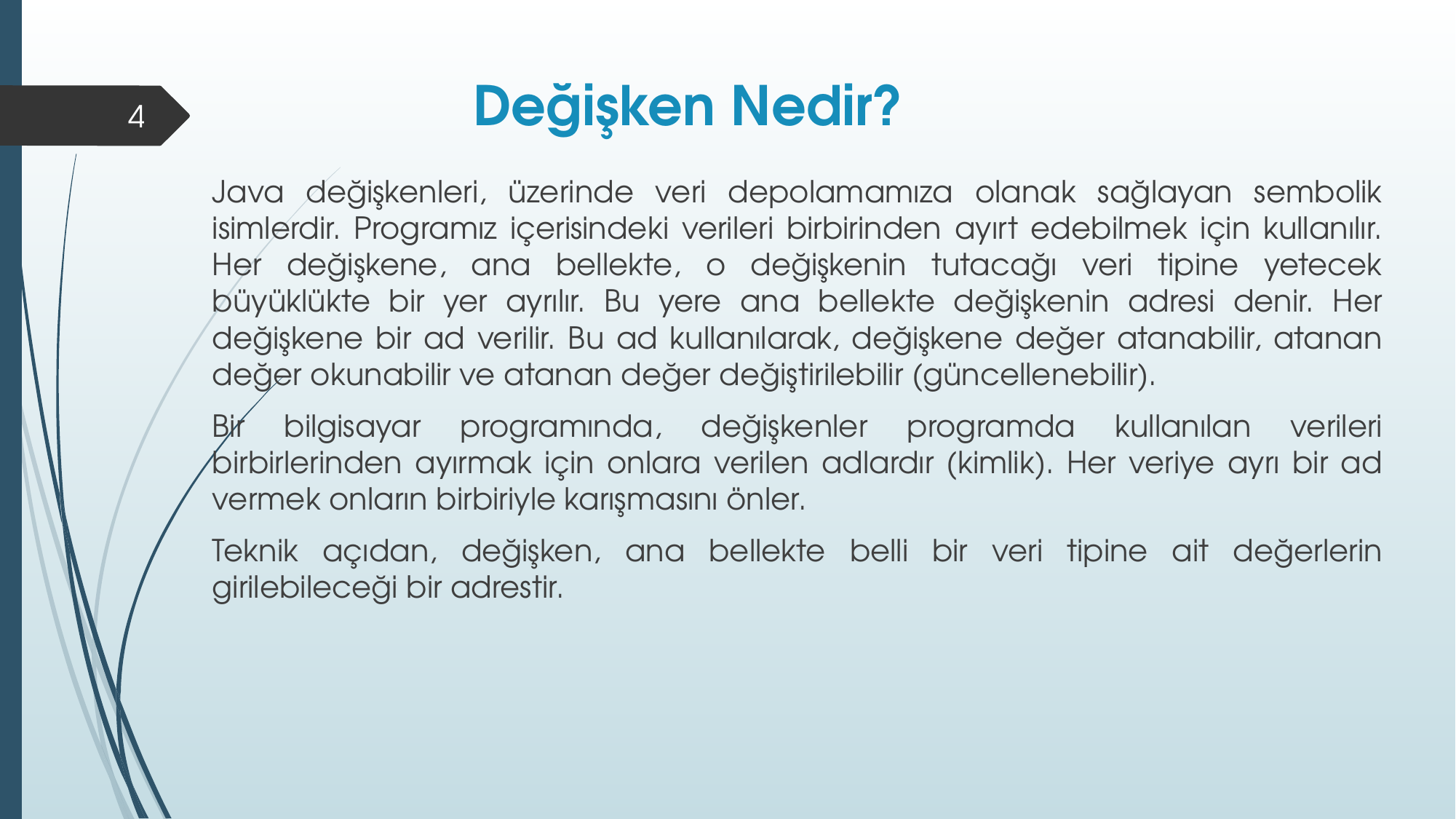

# Değişken Nedir?
4
Java değişkenleri, üzerinde veri depolamamıza olanak sağlayan sembolik isimlerdir. Programız içerisindeki verileri birbirinden ayırt edebilmek için kullanılır. Her değişkene, ana bellekte, o değişkenin tutacağı veri tipine yetecek büyüklükte bir yer ayrılır. Bu yere ana bellekte değişkenin adresi denir. Her değişkene bir ad verilir. Bu ad kullanılarak, değişkene değer atanabilir, atanan değer okunabilir ve atanan değer değiştirilebilir (güncellenebilir).
Bir bilgisayar programında, değişkenler programda kullanılan verileri birbirlerinden ayırmak için onlara verilen adlardır (kimlik). Her veriye ayrı bir ad vermek onların birbiriyle karışmasını önler.
Teknik açıdan, değişken, ana bellekte belli bir veri tipine ait değerlerin girilebileceği bir adrestir.